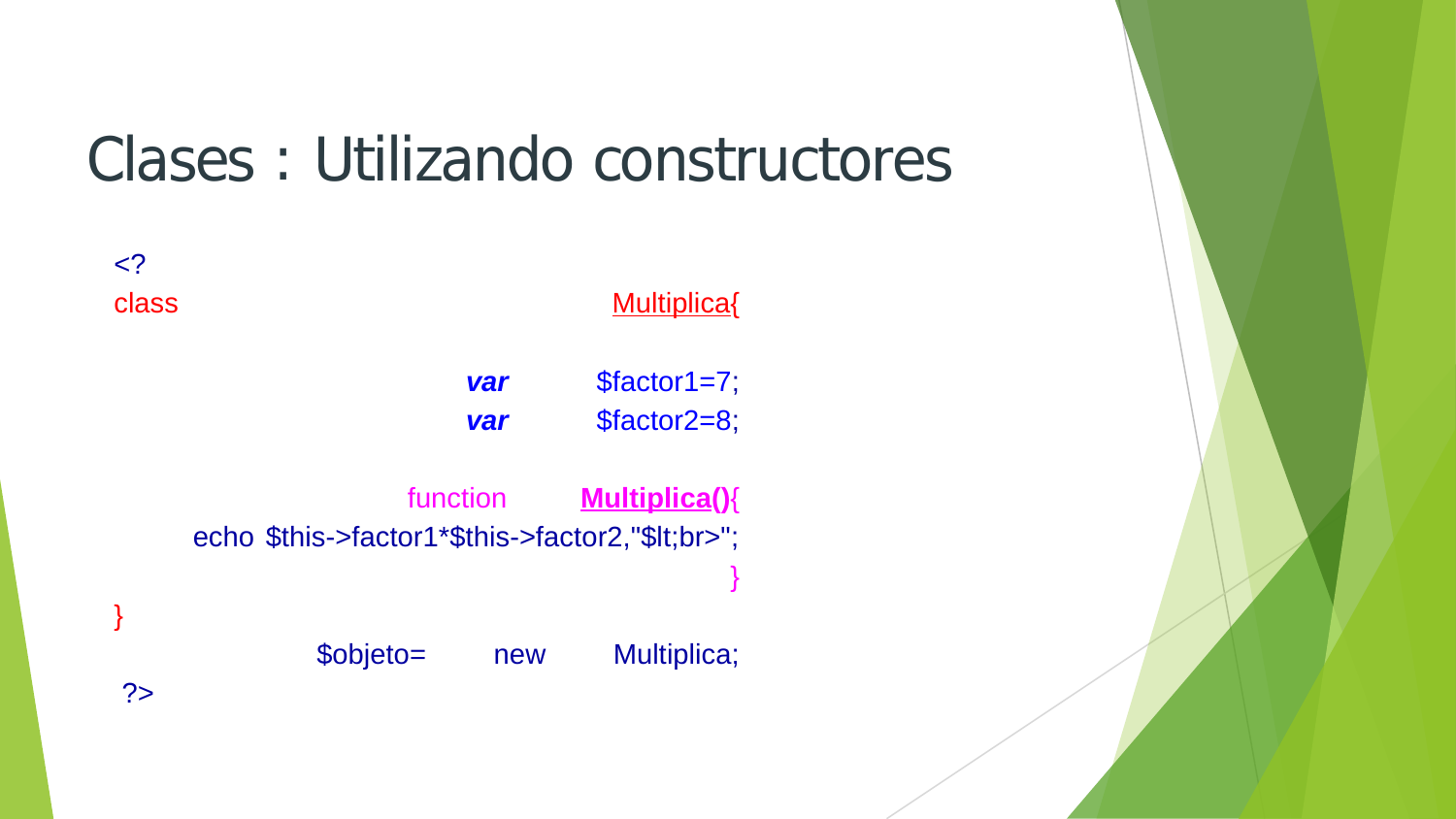

Clases : Utilizando constructores
<?
class Multiplica{
    var $factor1=7;
    var $factor2=8;
    function Multiplica(){
       echo $this->factor1*$this->factor2,"$lt;br>";
    }
}
   $objeto= new Multiplica;
 ?>